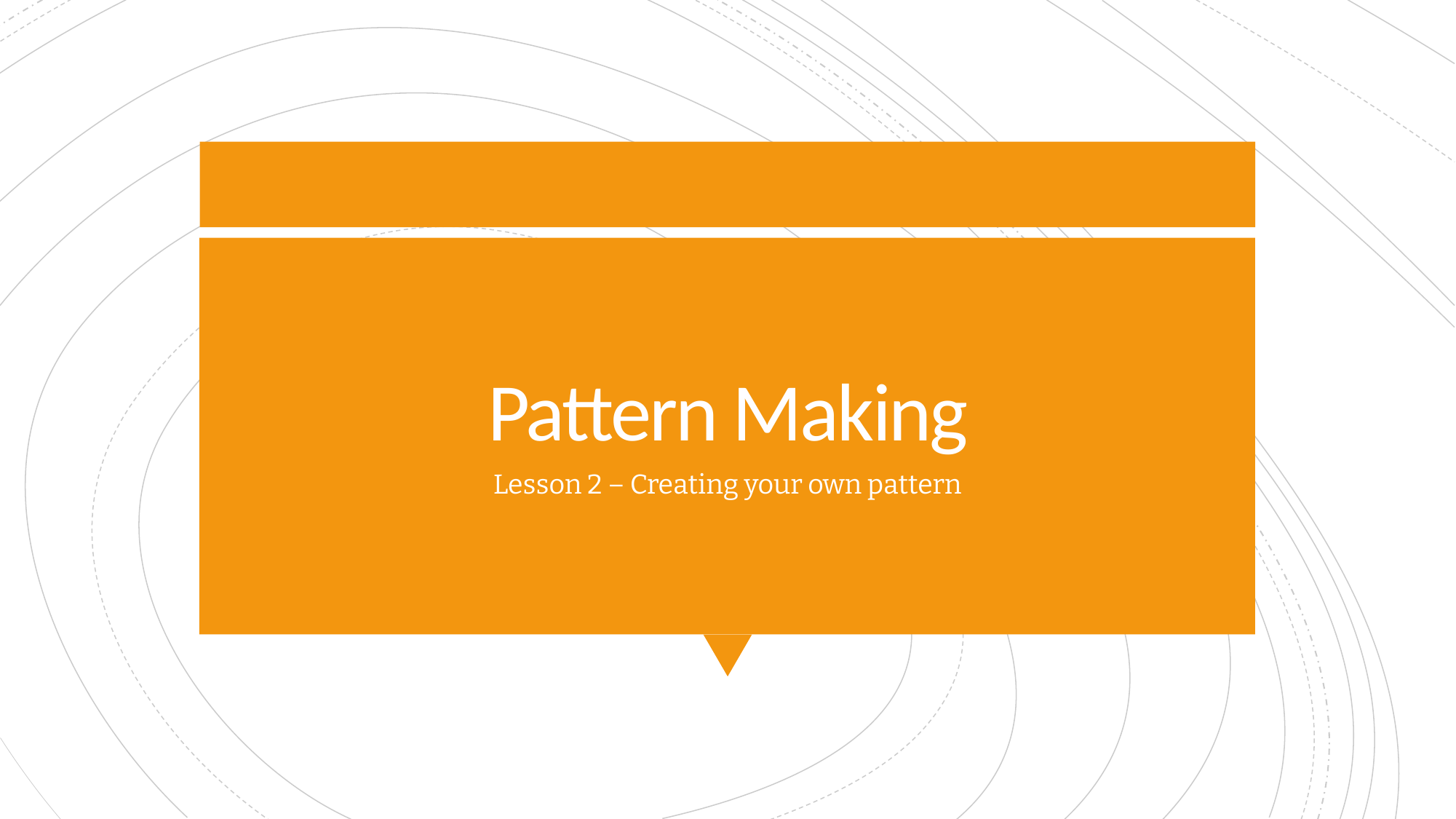

# Pattern Making
Lesson 2 – Creating your own pattern